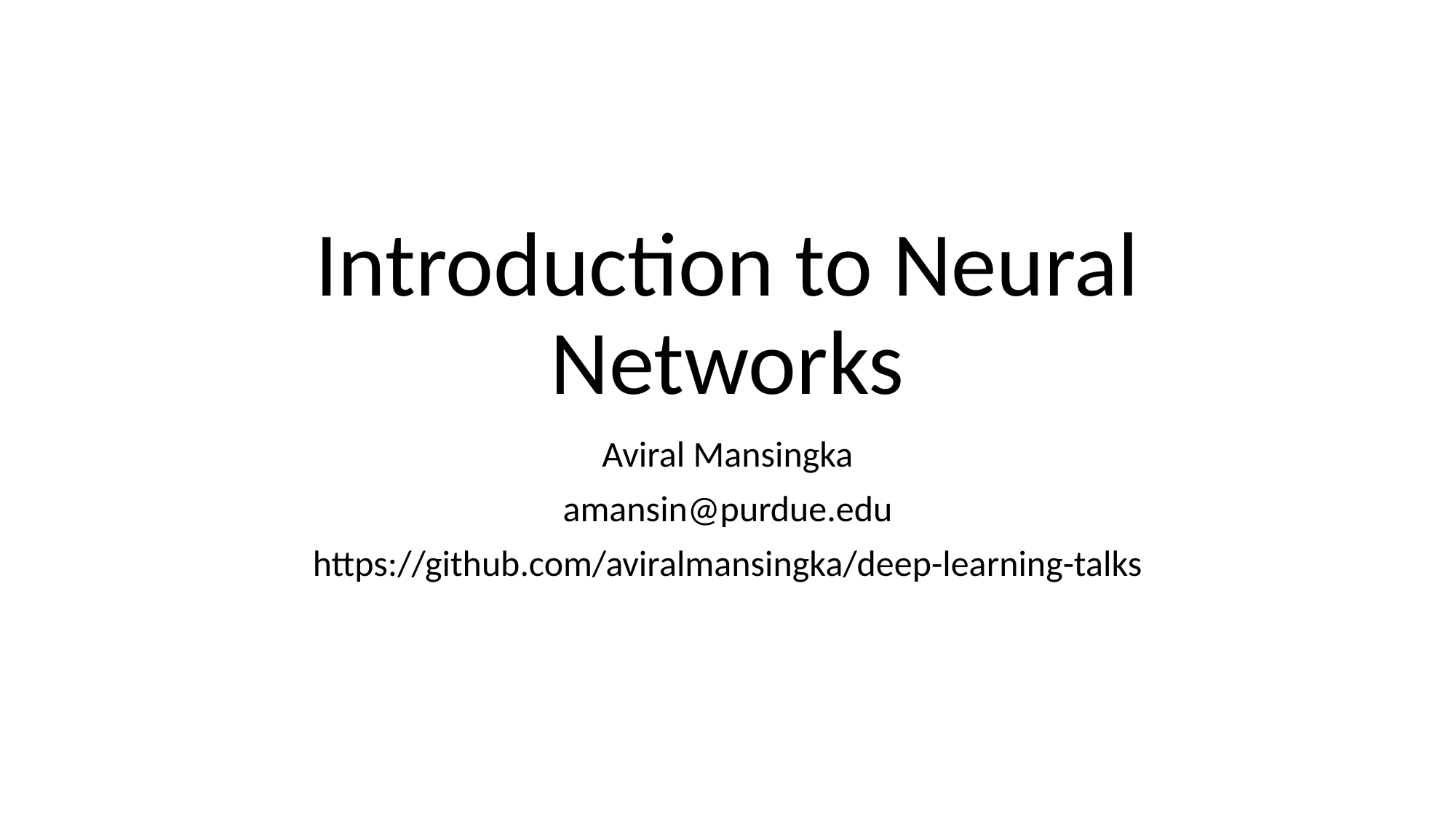

# Introduction to Neural Networks
Aviral Mansingka
amansin@purdue.edu
https://github.com/aviralmansingka/deep-learning-talks